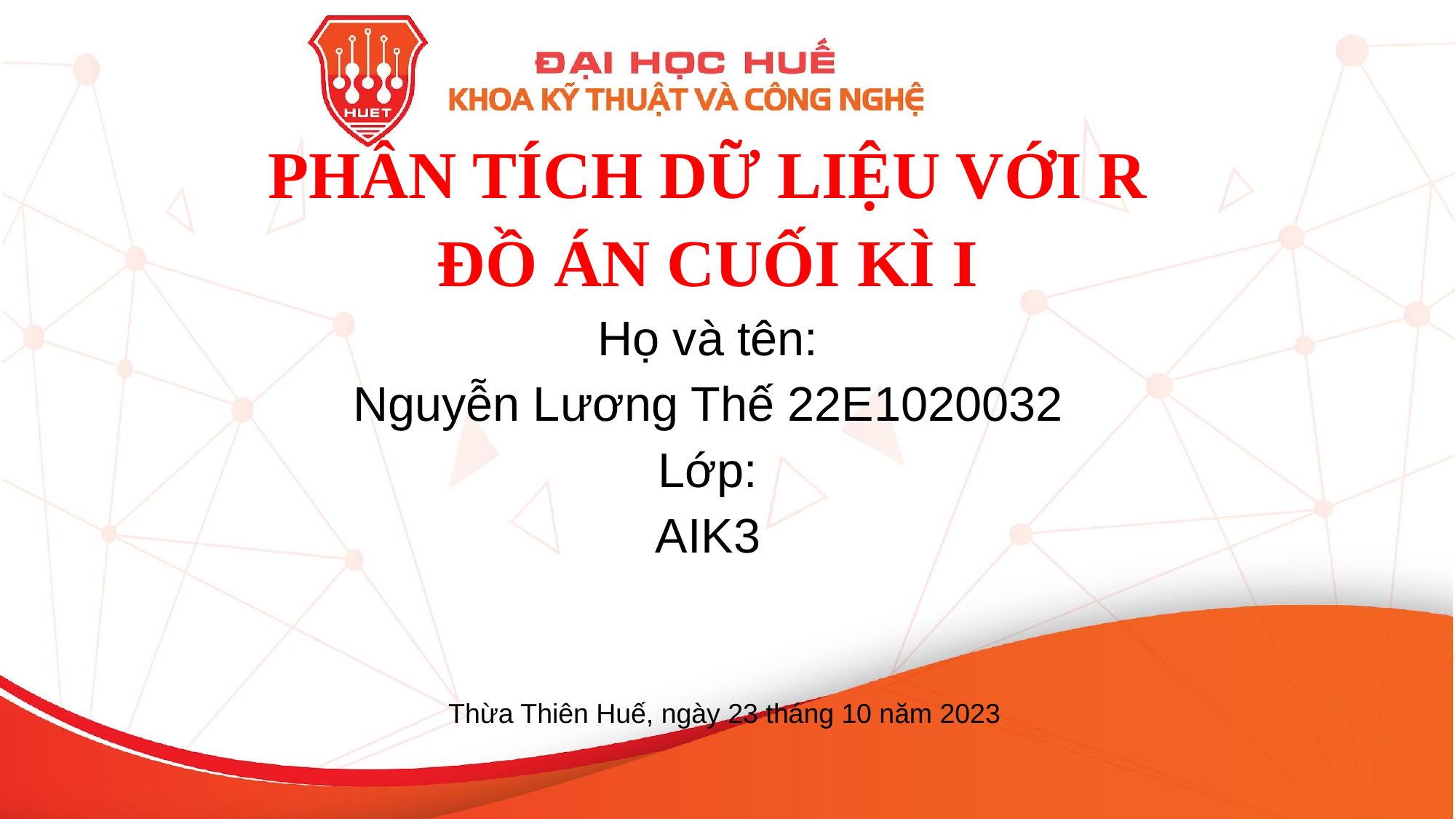

PHÂN TÍCH DỮ LIỆU VỚI R
ĐỒ ÁN CUỐI KÌ I
Họ và tên:
Nguyễn Lương Thế 22E1020032
Lớp:
AIK3

Thừa Thiên Huế, ngày 23 tháng 10 năm 2023